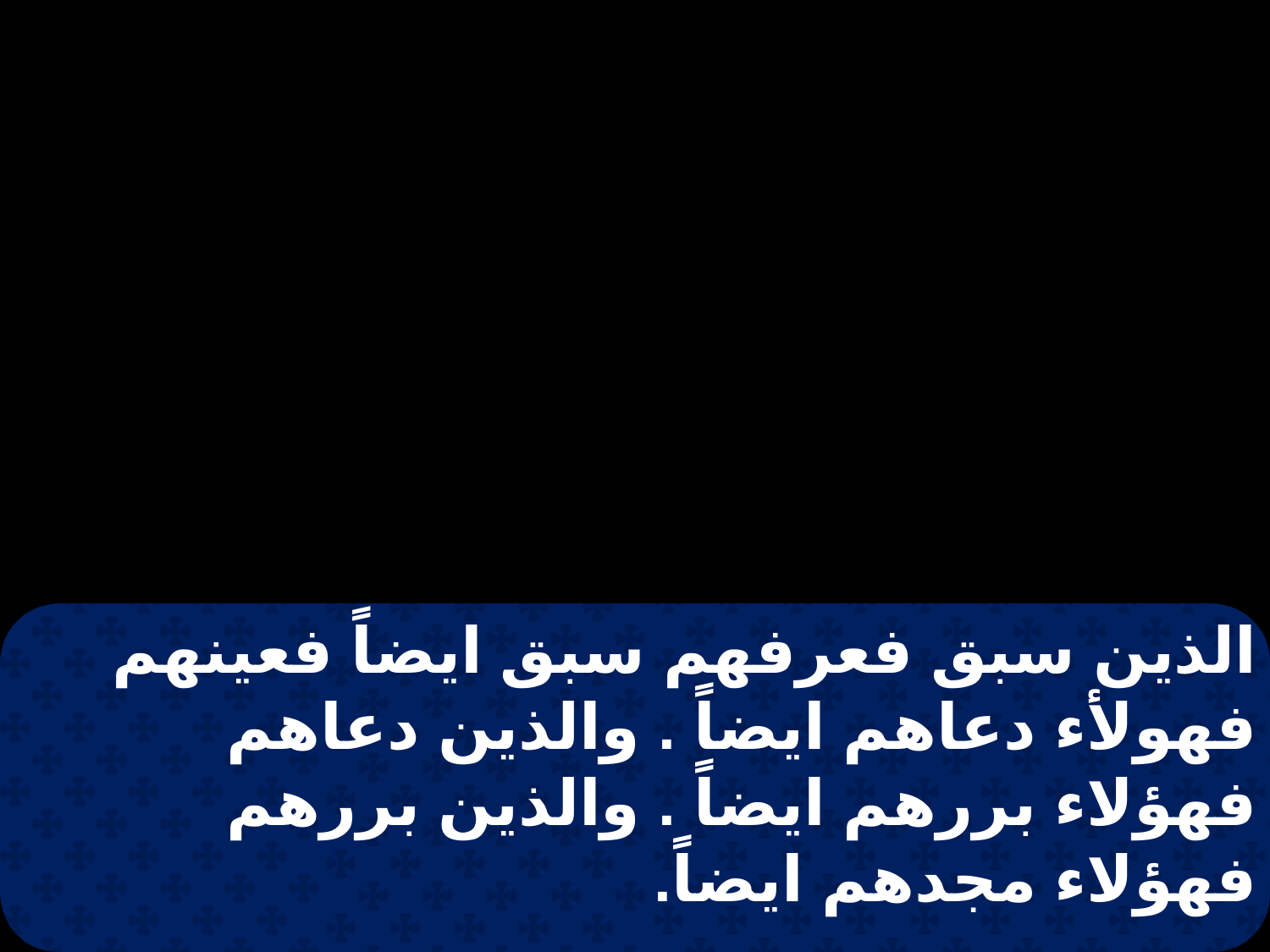

الذين سبق فعرفهم سبق ايضاً فعينهم فهولأء دعاهم ايضاً . والذين دعاهم فهؤلاء بررهم ايضاً . والذين بررهم فهؤلاء مجدهم ايضاً.